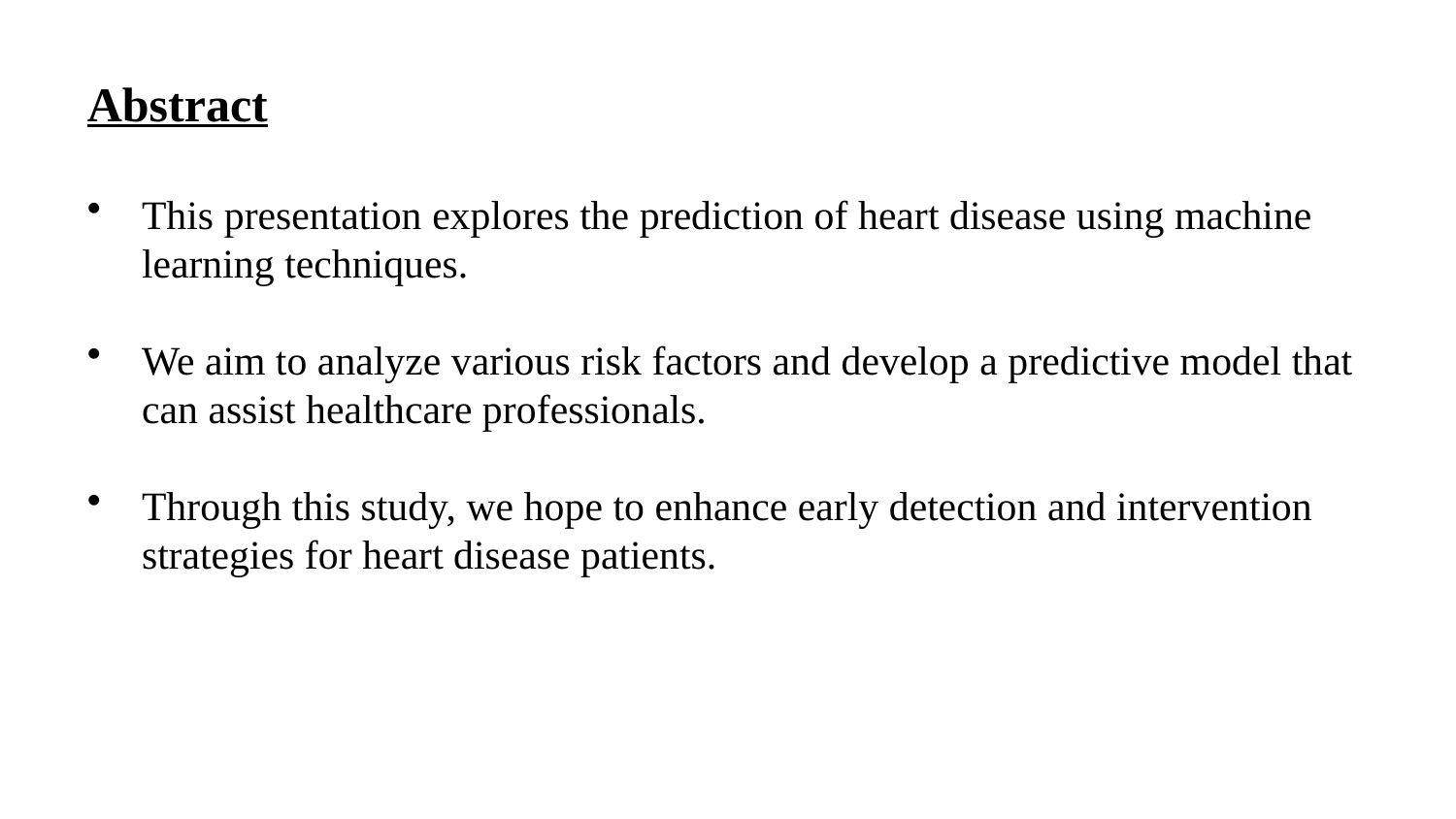

Abstract
This presentation explores the prediction of heart disease using machine learning techniques.

We aim to analyze various risk factors and develop a predictive model that can assist healthcare professionals.

Through this study, we hope to enhance early detection and intervention strategies for heart disease patients.